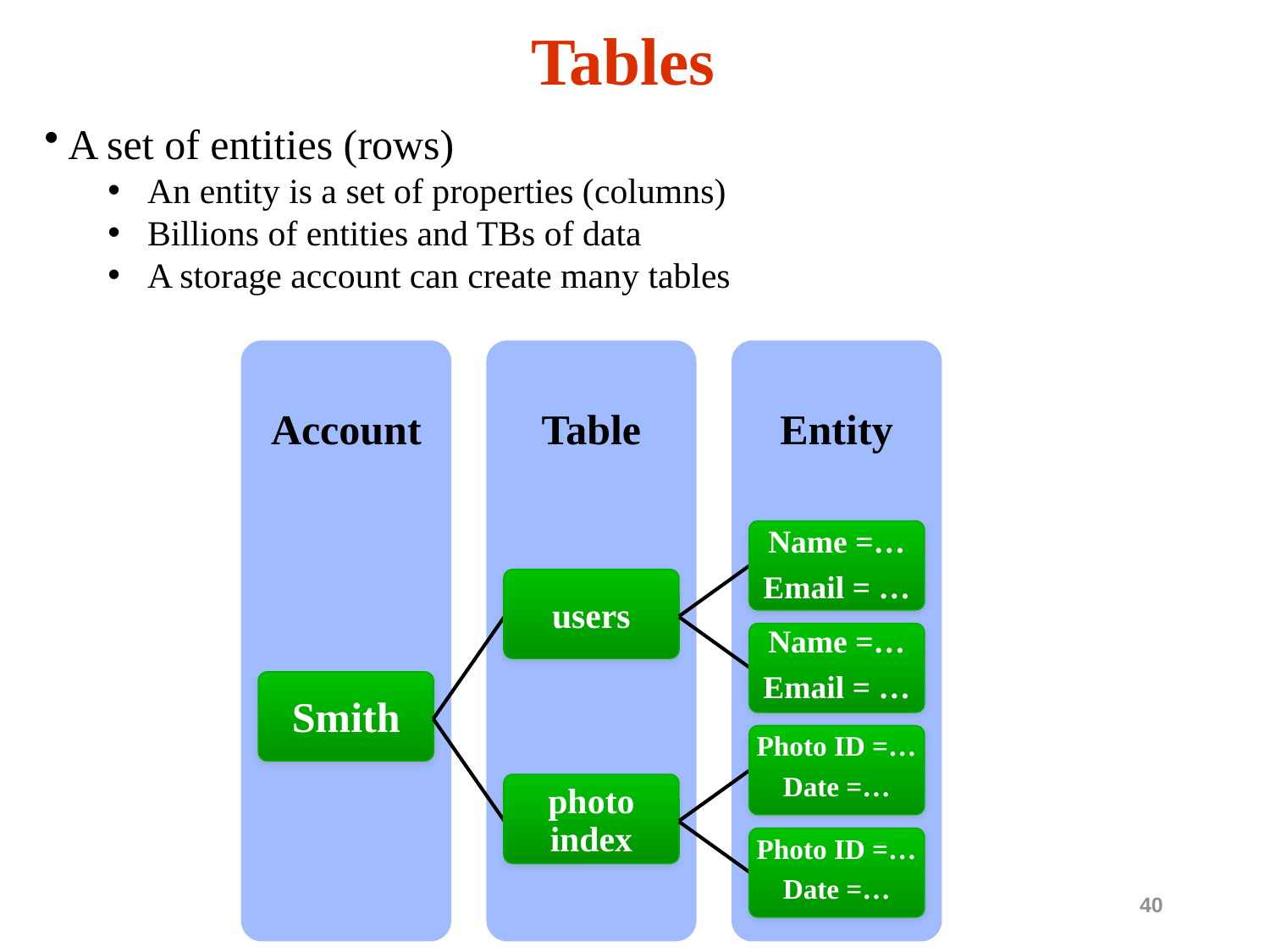

# Tables
A set of entities (rows)
An entity is a set of properties (columns)
Billions of entities and TBs of data
A storage account can create many tables

Account

Table

Entity

Name =…
Email = …

users

Name =…
Email = …

Smith

Photo ID =…
Date =…

photo index

Photo ID =…
Date =…